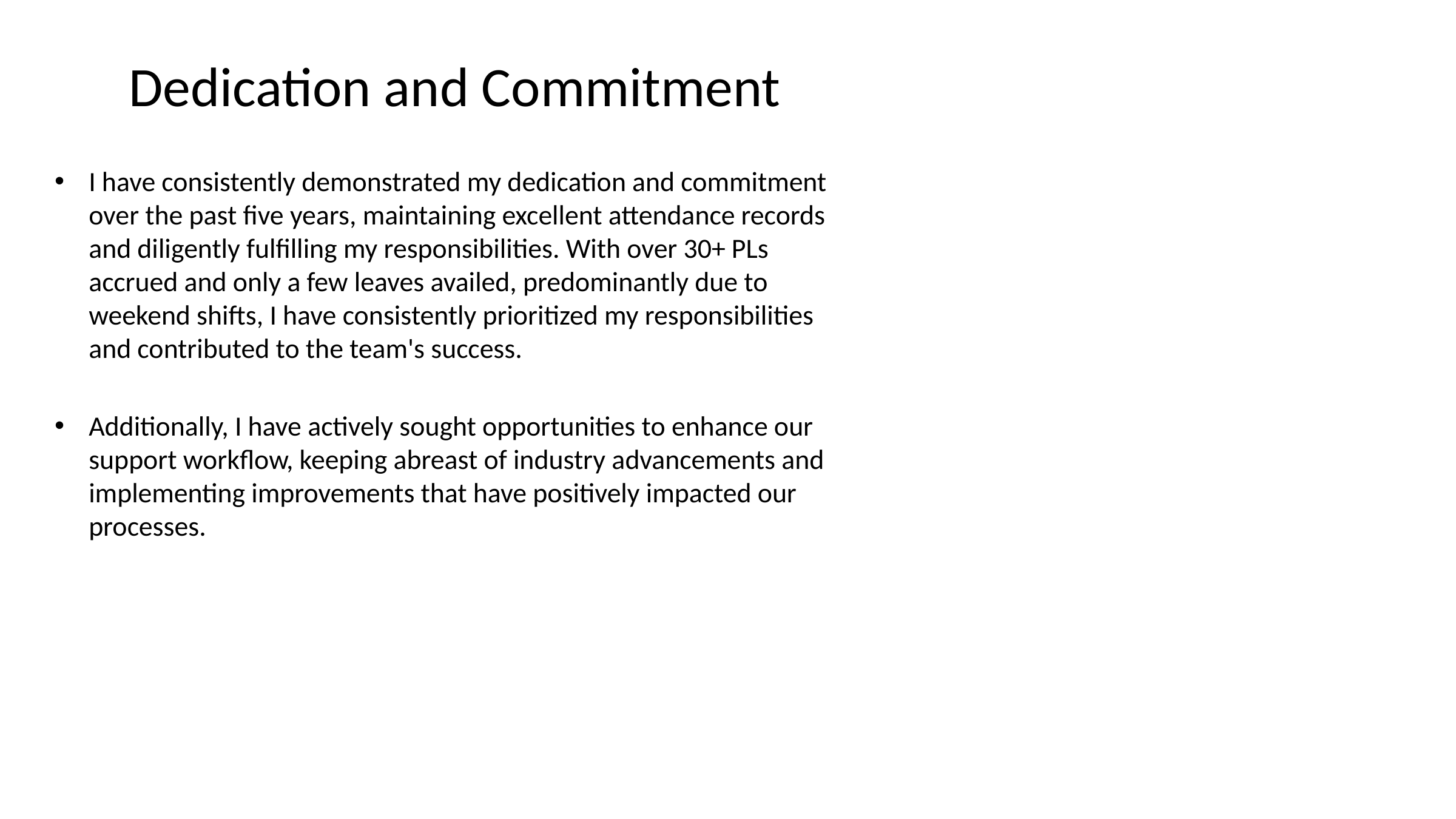

# Dedication and Commitment
I have consistently demonstrated my dedication and commitment over the past five years, maintaining excellent attendance records and diligently fulfilling my responsibilities. With over 30+ PLs accrued and only a few leaves availed, predominantly due to weekend shifts, I have consistently prioritized my responsibilities and contributed to the team's success.

Additionally, I have actively sought opportunities to enhance our support workflow, keeping abreast of industry advancements and implementing improvements that have positively impacted our processes.